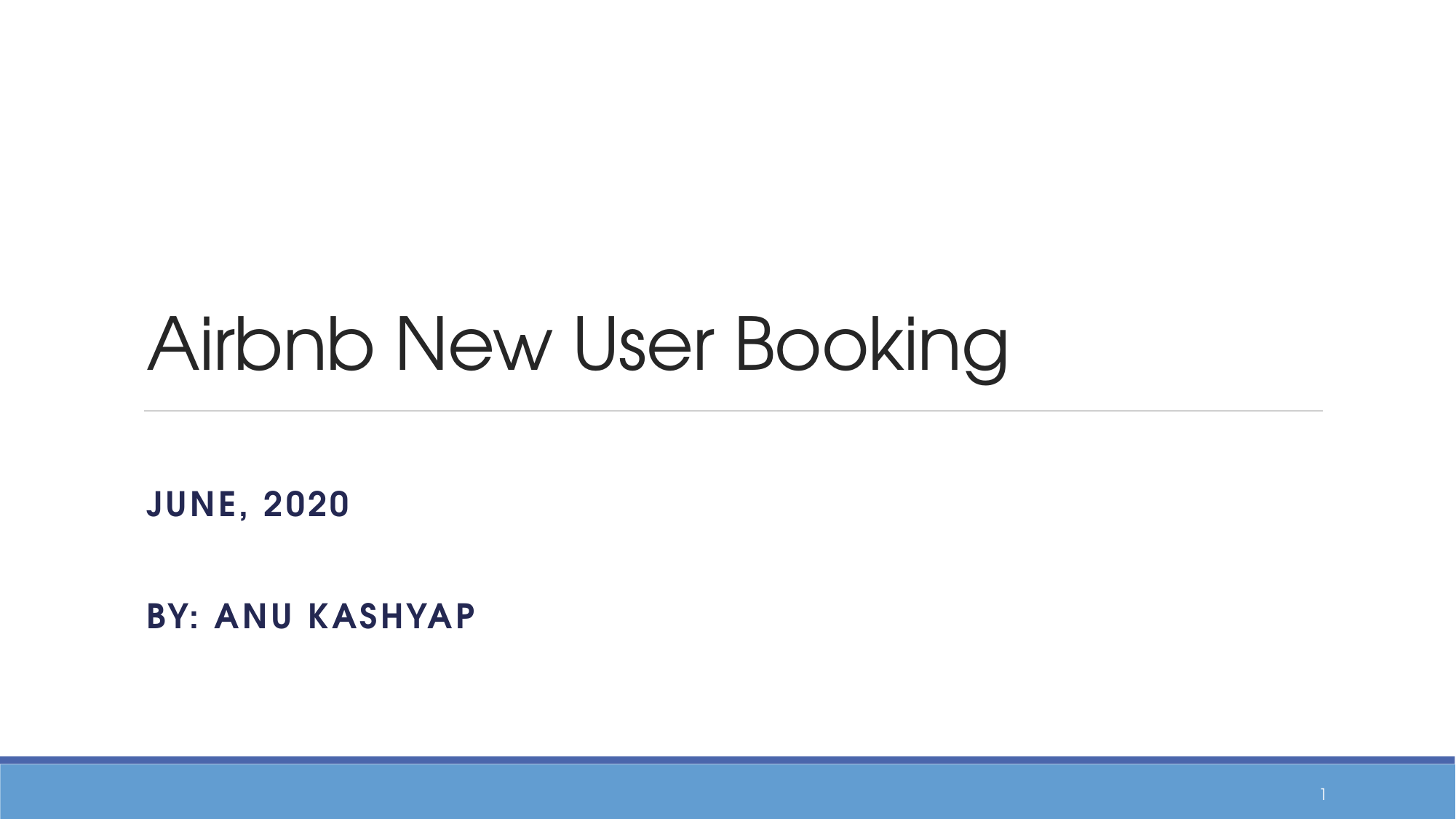

# Airbnb New User Booking
June, 2020

By: Anu Kashyap
1